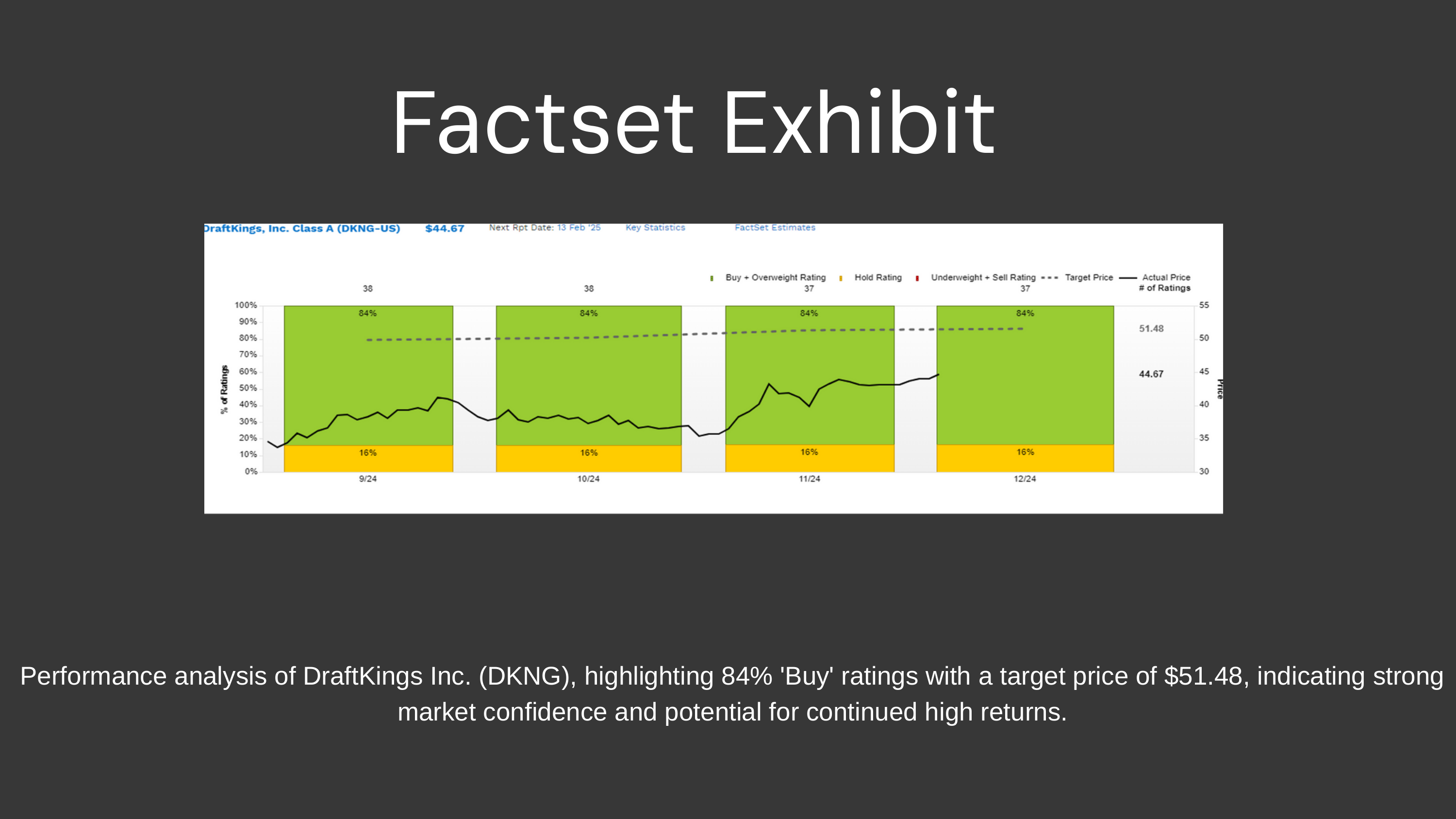

Factset Exhibit

Performance analysis of DraftKings Inc. (DKNG), highlighting 84% 'Buy' ratings with a target price of $51.48, indicating strong market confidence and potential for continued high returns.